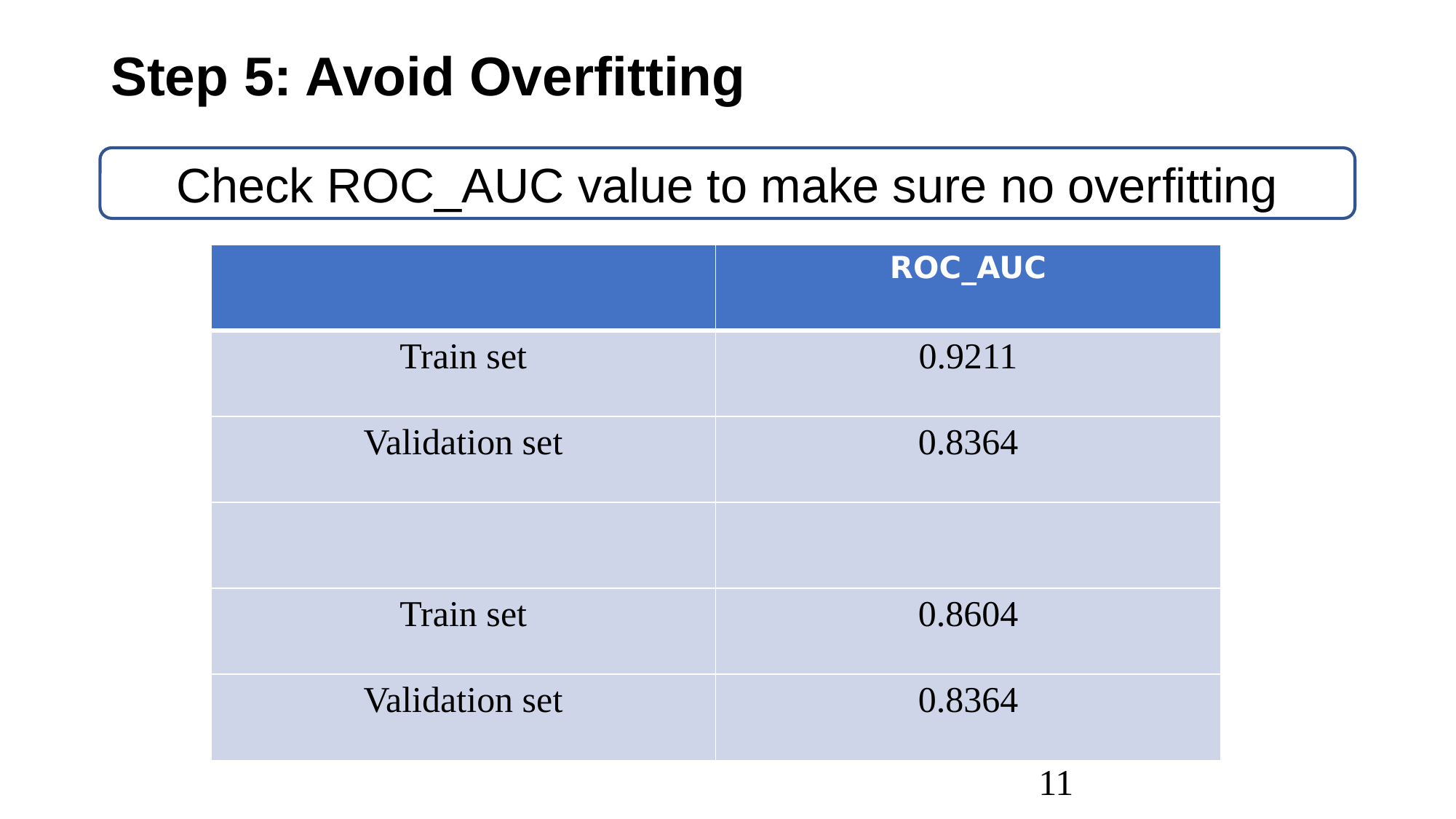

Step 5: Avoid Overfitting

Check ROC_AUC value to make sure no overfitting
|  | ROC\_AUC |
| --- | --- |
| Train set | 0.9211 |
| Validation set | 0.8364 |
|  |  |
| Train set | 0.8604 |
| Validation set | 0.8364 |
11